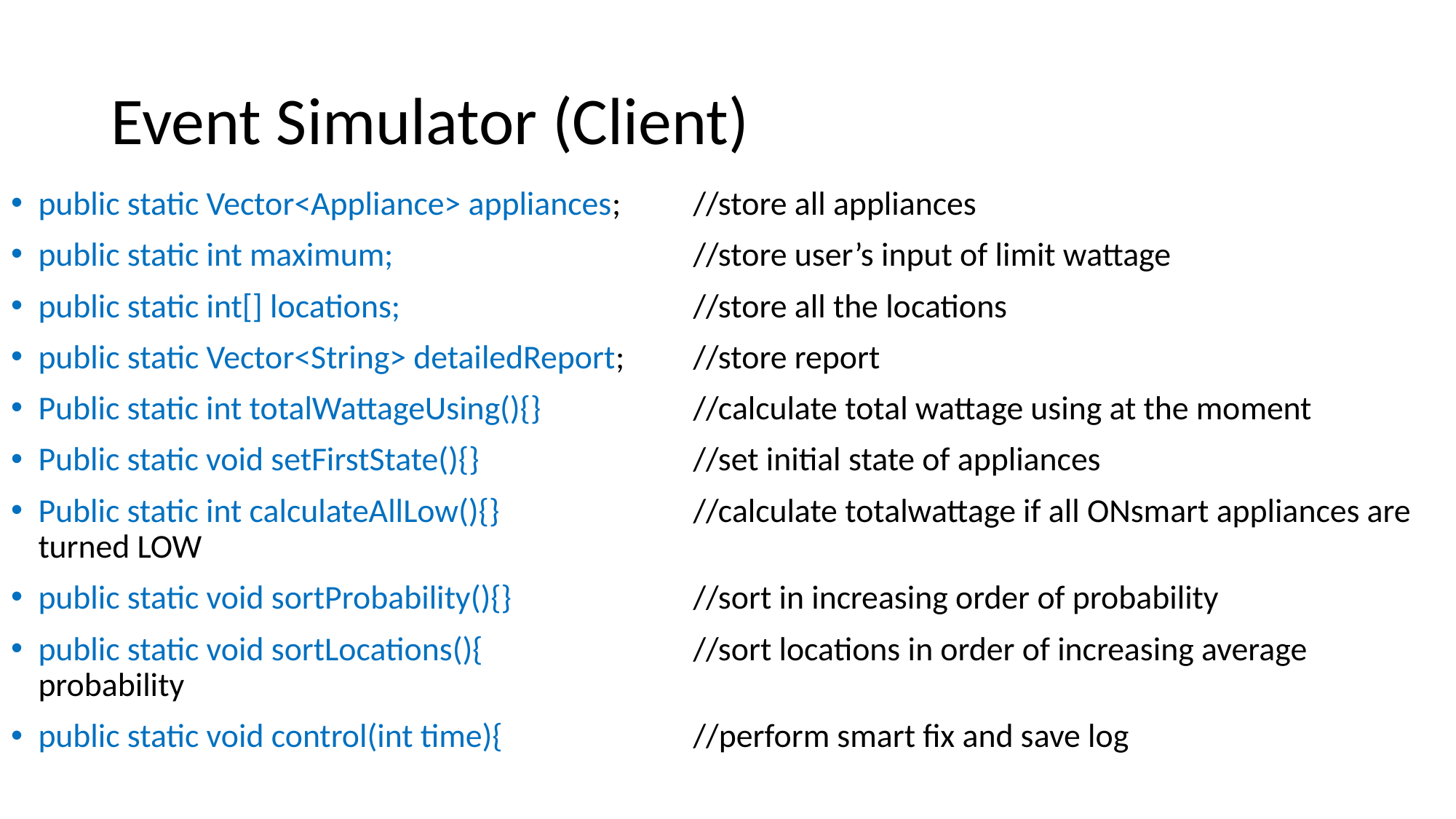

# Event Simulator (Client)
public static Vector<Appliance> appliances;	//store all appliances
public static int maximum;			//store user’s input of limit wattage
public static int[] locations;			//store all the locations
public static Vector<String> detailedReport;	//store report
Public static int totalWattageUsing(){} 		//calculate total wattage using at the moment
Public static void setFirstState(){}		//set initial state of appliances
Public static int calculateAllLow(){}		//calculate totalwattage if all ONsmart appliances are turned LOW
public static void sortProbability(){}		//sort in increasing order of probability
public static void sortLocations(){		//sort locations in order of increasing average probability
public static void control(int time){		//perform smart fix and save log